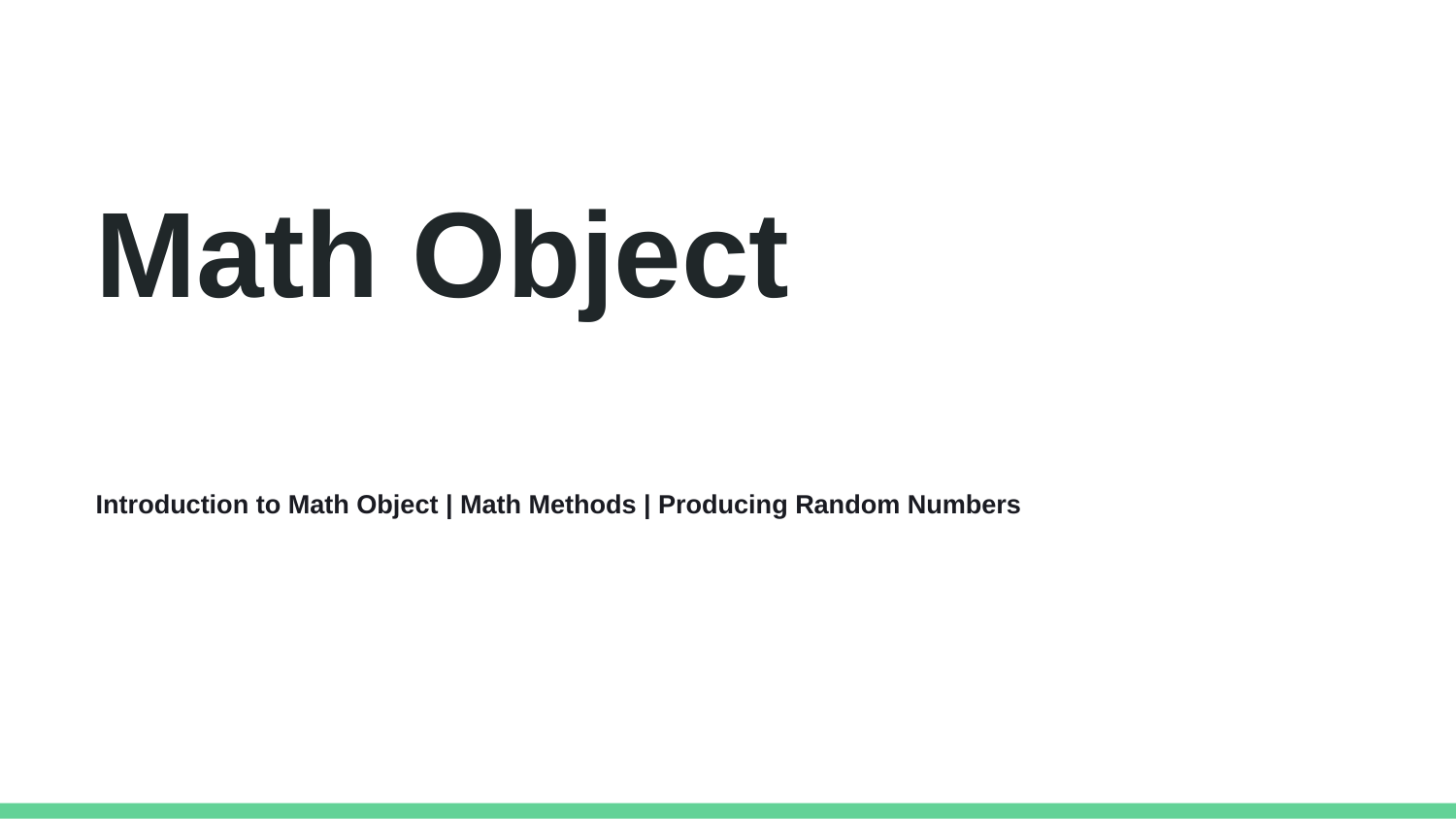

Math Object
Introduction to Math Object | Math Methods | Producing Random Numbers